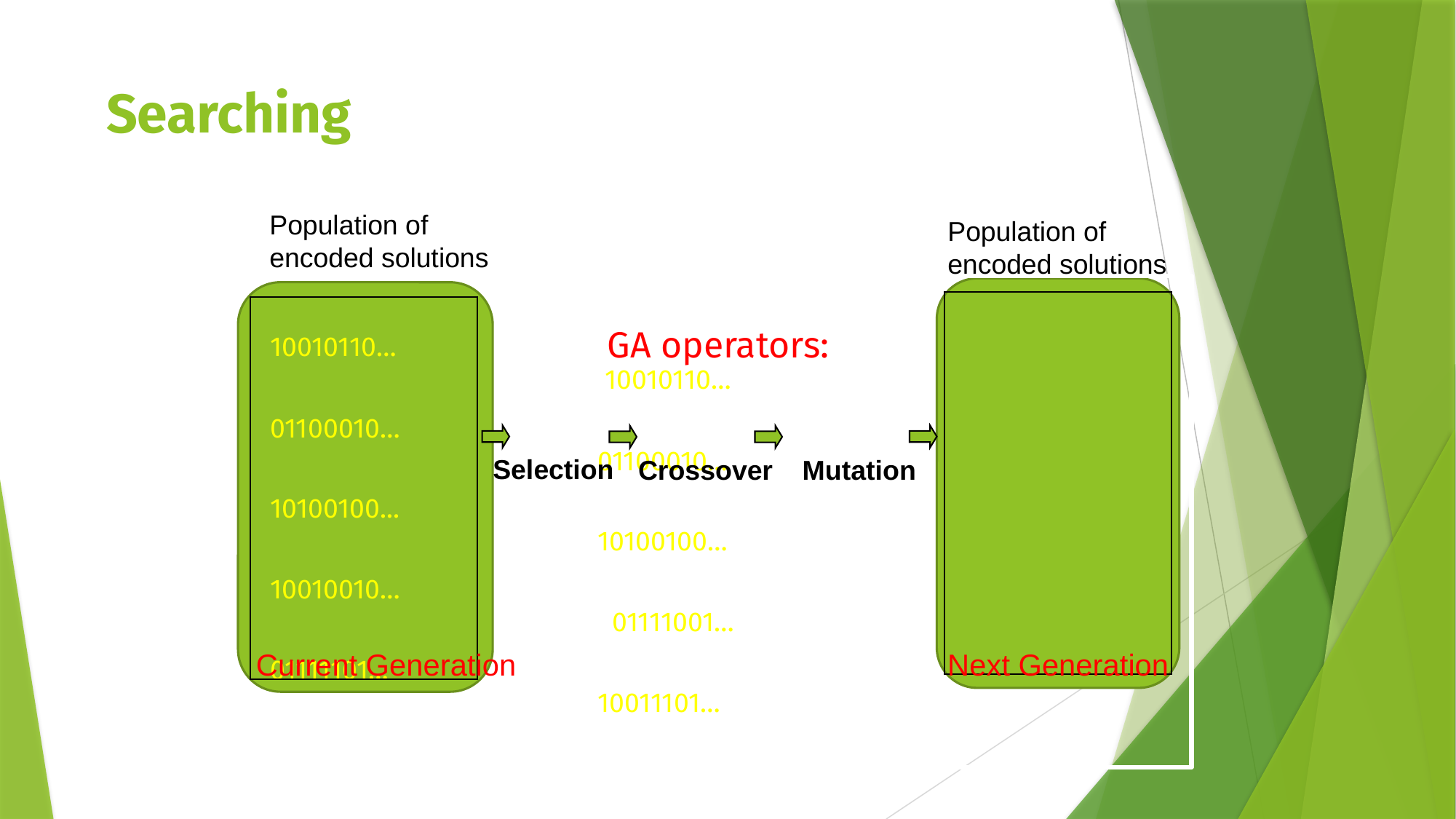

# Searching
Population of
encoded solutions
Population of
encoded solutions

10010110…			                  						 10010110…
01100010…			                   						01100010…
10100100...			                   						10100100…
10010010…			                 						  01111001…
01111101…			                   						10011101…

GA operators:

Selection
Crossover
Mutation
Current Generation
Next Generation